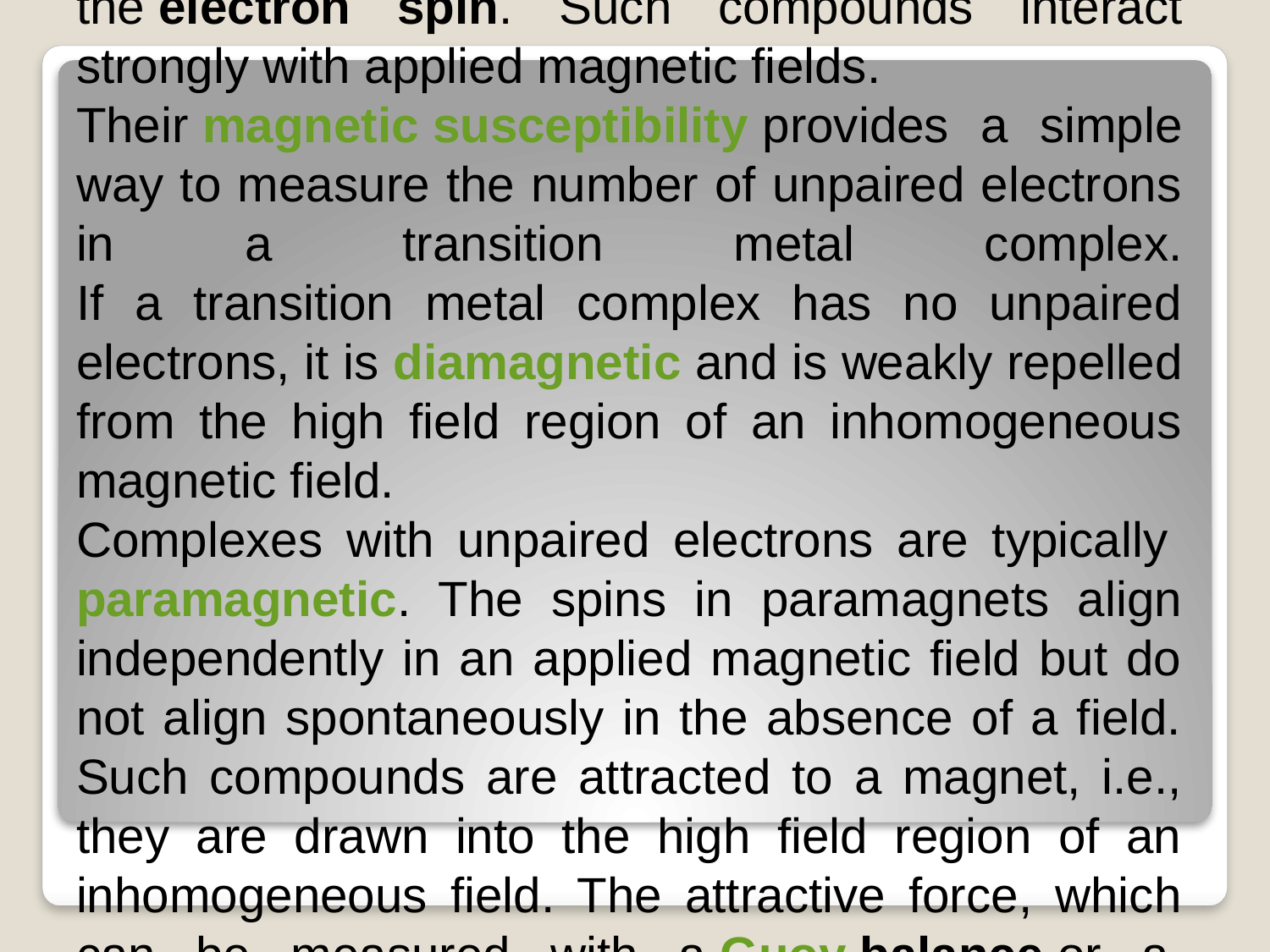

Magnetism of transition metal complexes
Compounds with unpaired electrons have an inherent magnetic moment that arises from the electron spin. Such compounds interact strongly with applied magnetic fields.
Their magnetic susceptibility provides a simple way to measure the number of unpaired electrons in a transition metal complex.
If a transition metal complex has no unpaired electrons, it is diamagnetic and is weakly repelled from the high field region of an inhomogeneous magnetic field.
Complexes with unpaired electrons are typically paramagnetic. The spins in paramagnets align independently in an applied magnetic field but do not align spontaneously in the absence of a field. Such compounds are attracted to a magnet, i.e., they are drawn into the high field region of an inhomogeneous field. The attractive force, which can be measured with a Guoy balance or a SQUID magnetometer, is proportional to the magnetic susceptibility (χ) of the complex.